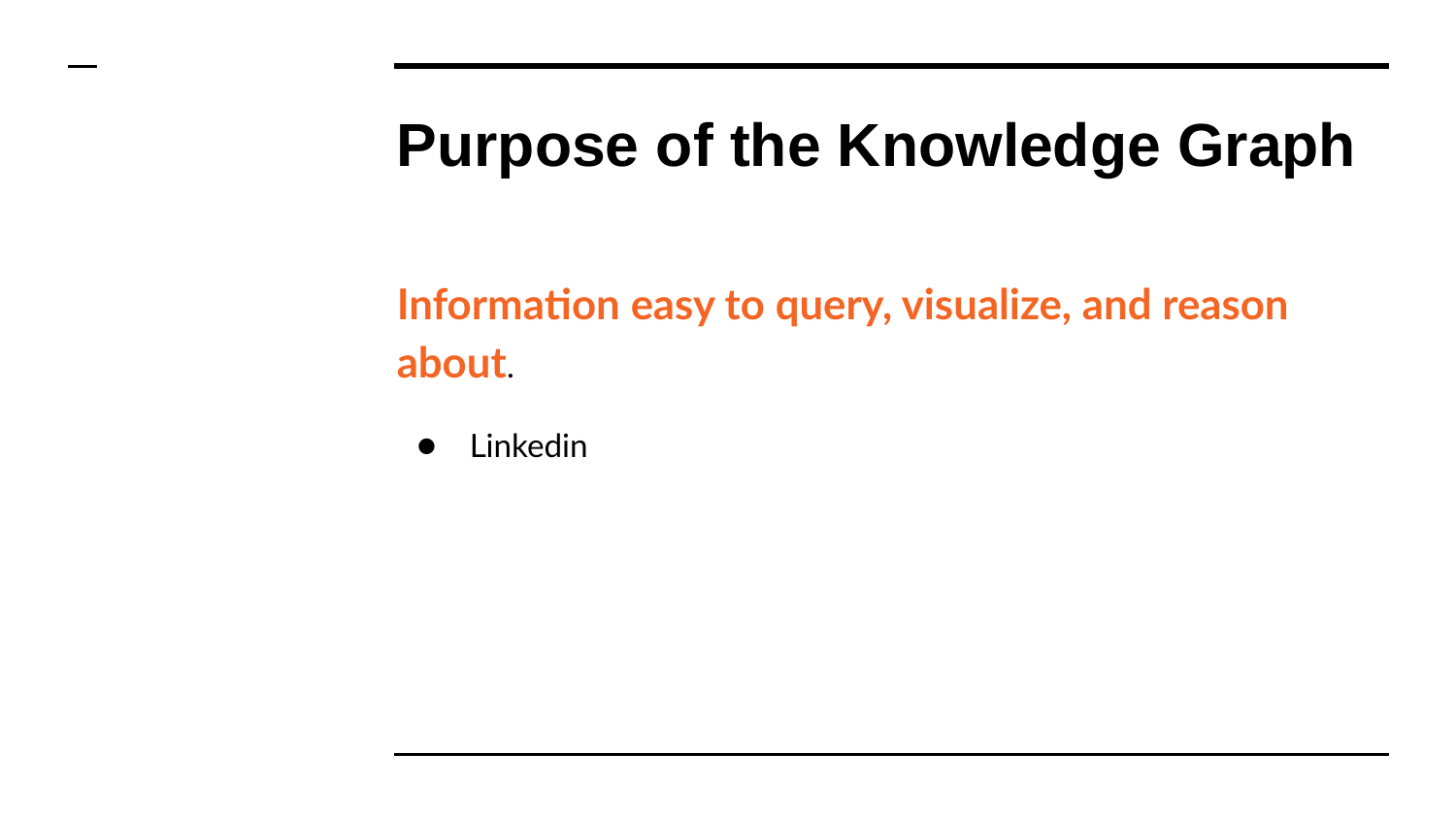

# Purpose of the Knowledge Graph
Information easy to query, visualize, and reason about.
Linkedin